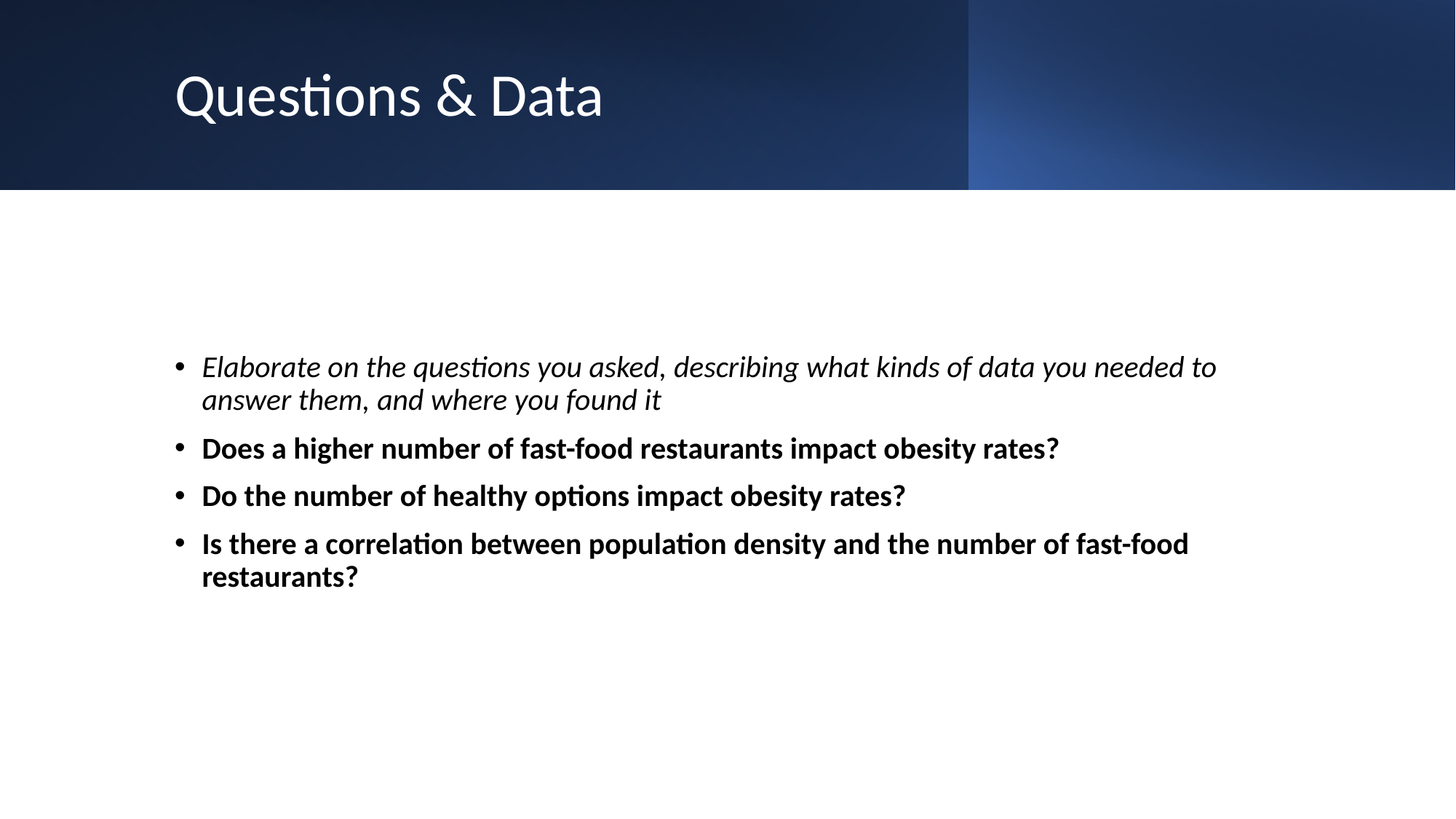

# Questions & Data
Elaborate on the questions you asked, describing what kinds of data you needed to answer them, and where you found it
Does a higher number of fast-food restaurants impact obesity rates?
Do the number of healthy options impact obesity rates?
Is there a correlation between population density and the number of fast-food restaurants?